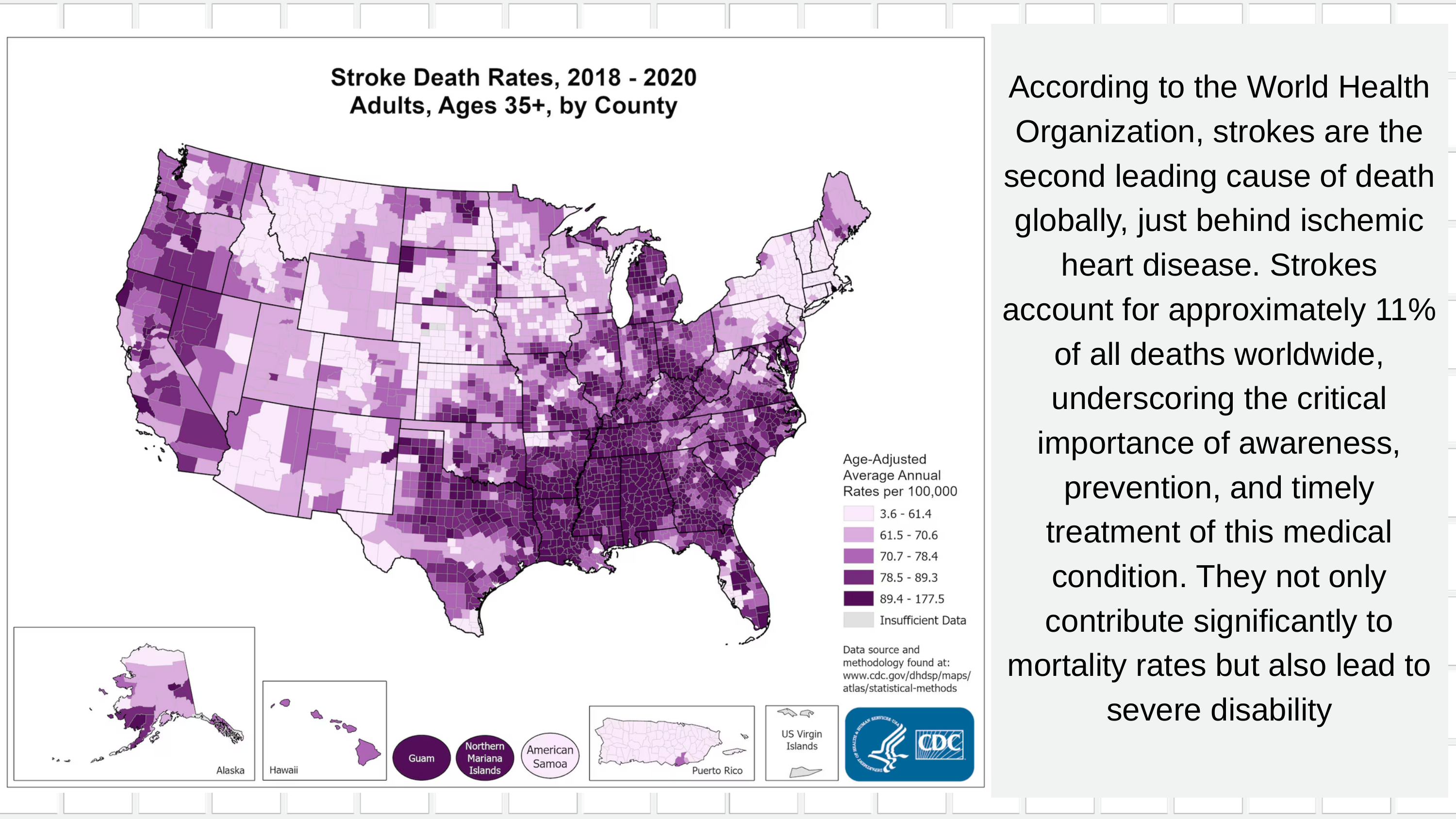

According to the World Health Organization, strokes are the second leading cause of death globally, just behind ischemic heart disease. Strokes account for approximately 11% of all deaths worldwide, underscoring the critical importance of awareness, prevention, and timely treatment of this medical condition. They not only contribute significantly to mortality rates but also lead to severe disability